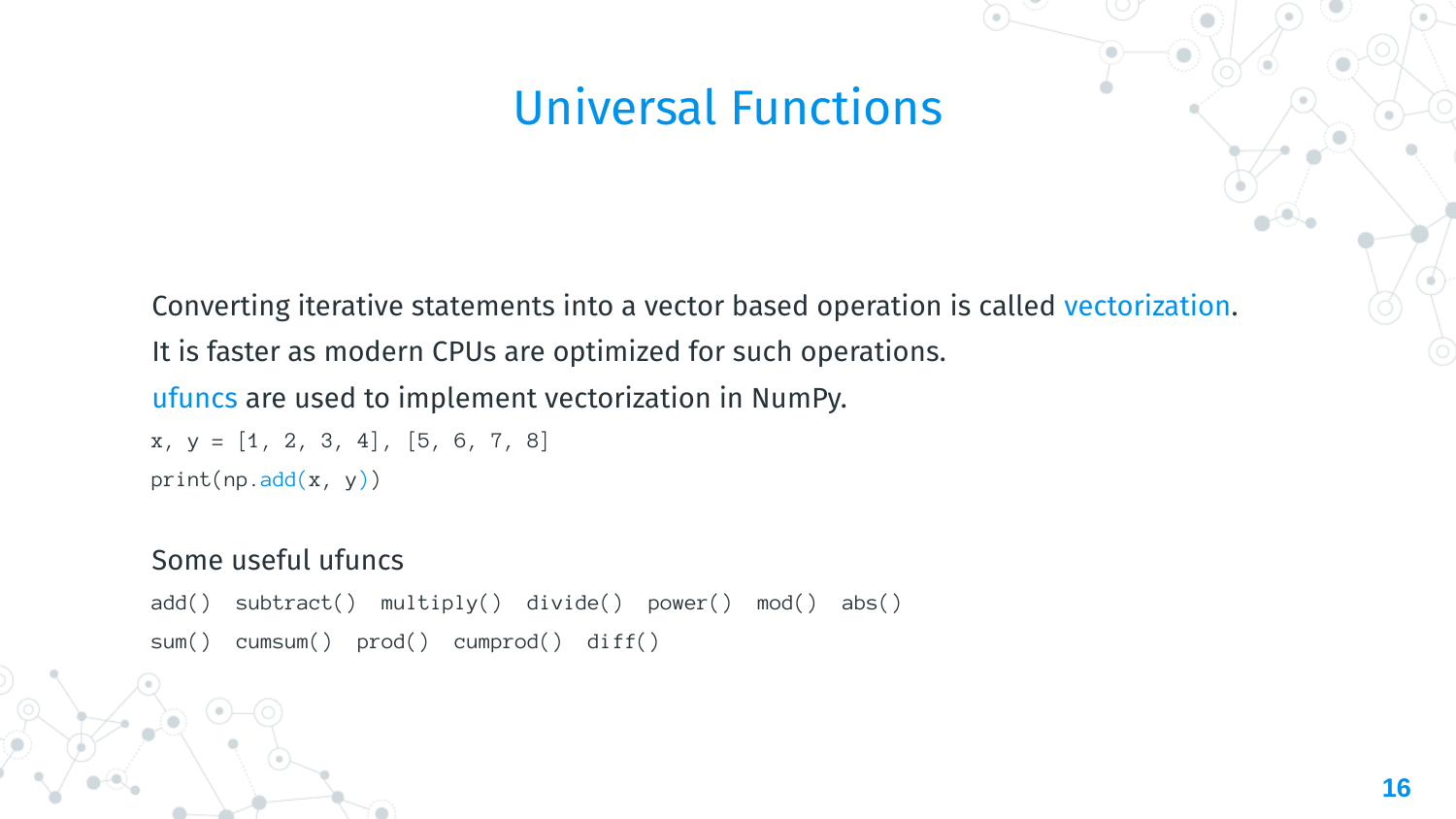

# Universal Functions
Converting iterative statements into a vector based operation is called vectorization.
It is faster as modern CPUs are optimized for such operations.
ufuncs are used to implement vectorization in NumPy.
x, y = [1, 2, 3, 4], [5, 6, 7, 8]
print(np.add(x, y))

Some useful ufuncs
add()  subtract()  multiply()  divide()  power()  mod()  abs()
sum()  cumsum()  prod()  cumprod()  diff()
16